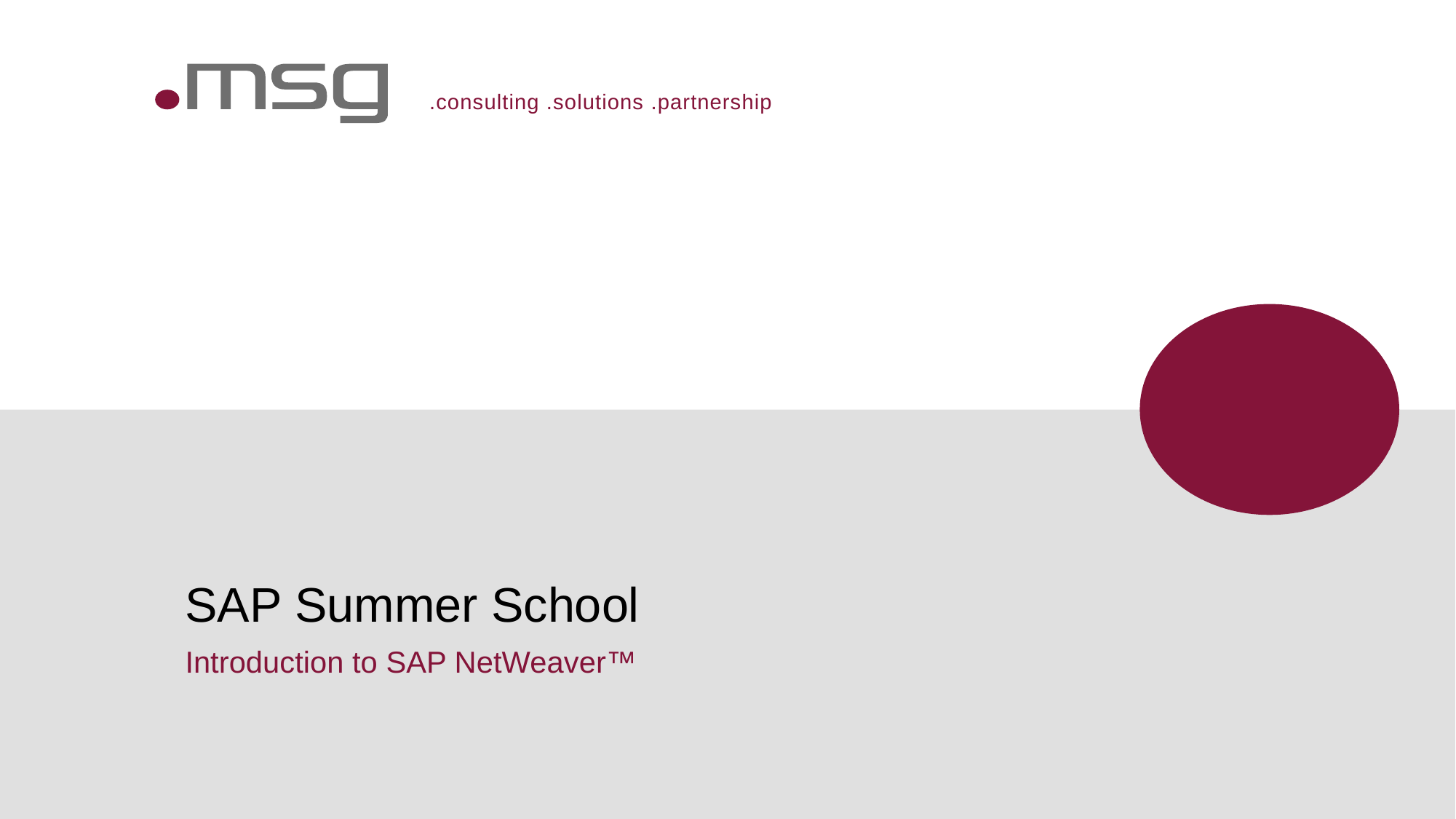

# SAP Summer School
Introduction to SAP NetWeaver™